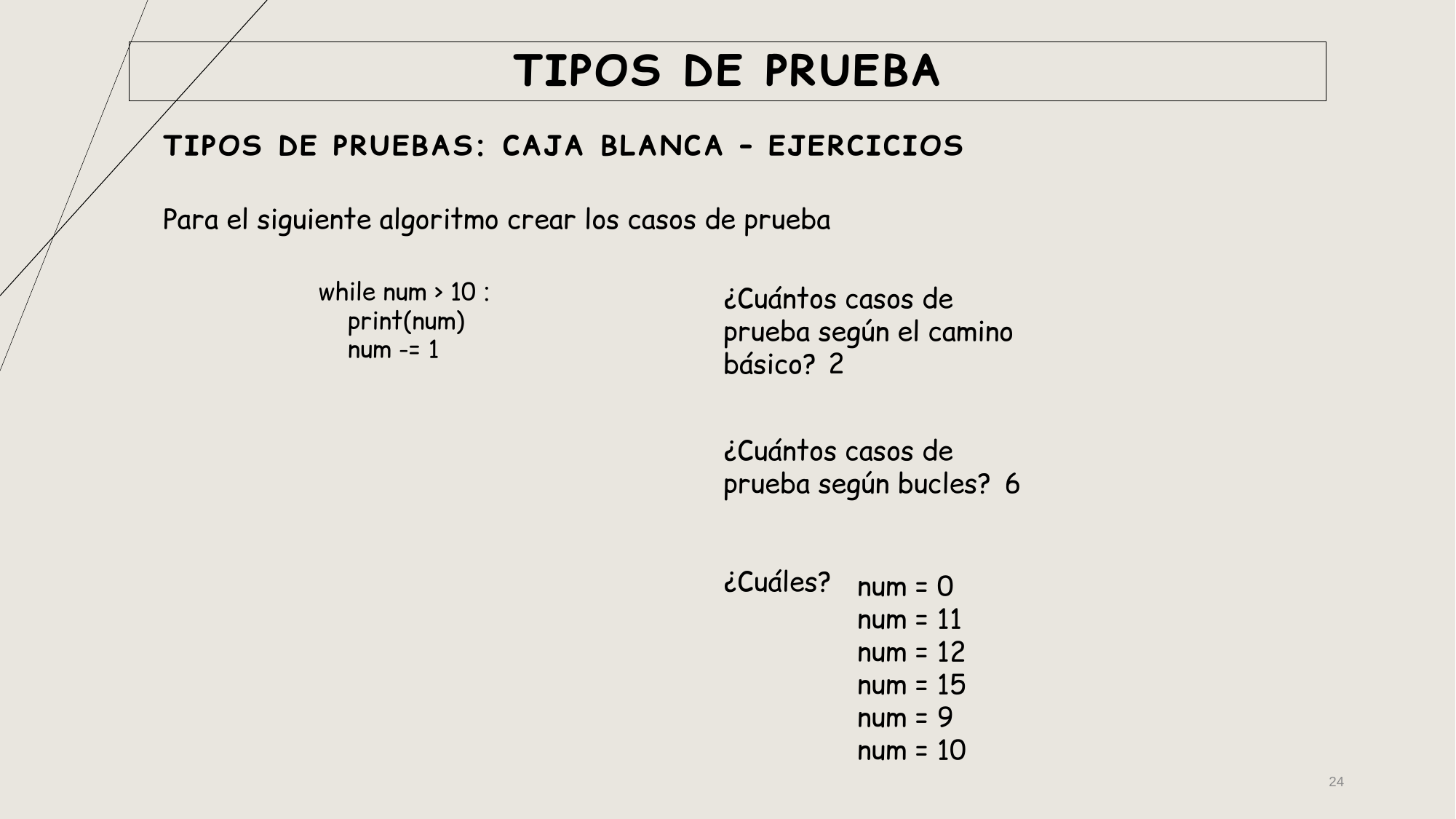

# Tipos de prueba
Tipos de Pruebas: Caja Blanca – Ejercicios
Para el siguiente algoritmo crear los casos de prueba

while num > 10 :
    print(num)
    num -= 1
¿Cuántos casos de prueba según el camino básico?
2
¿Cuántos casos de prueba según bucles?

¿Cuáles?
6
num = 0
num = 11
num = 12
num = 15
num = 9
num = 10
24